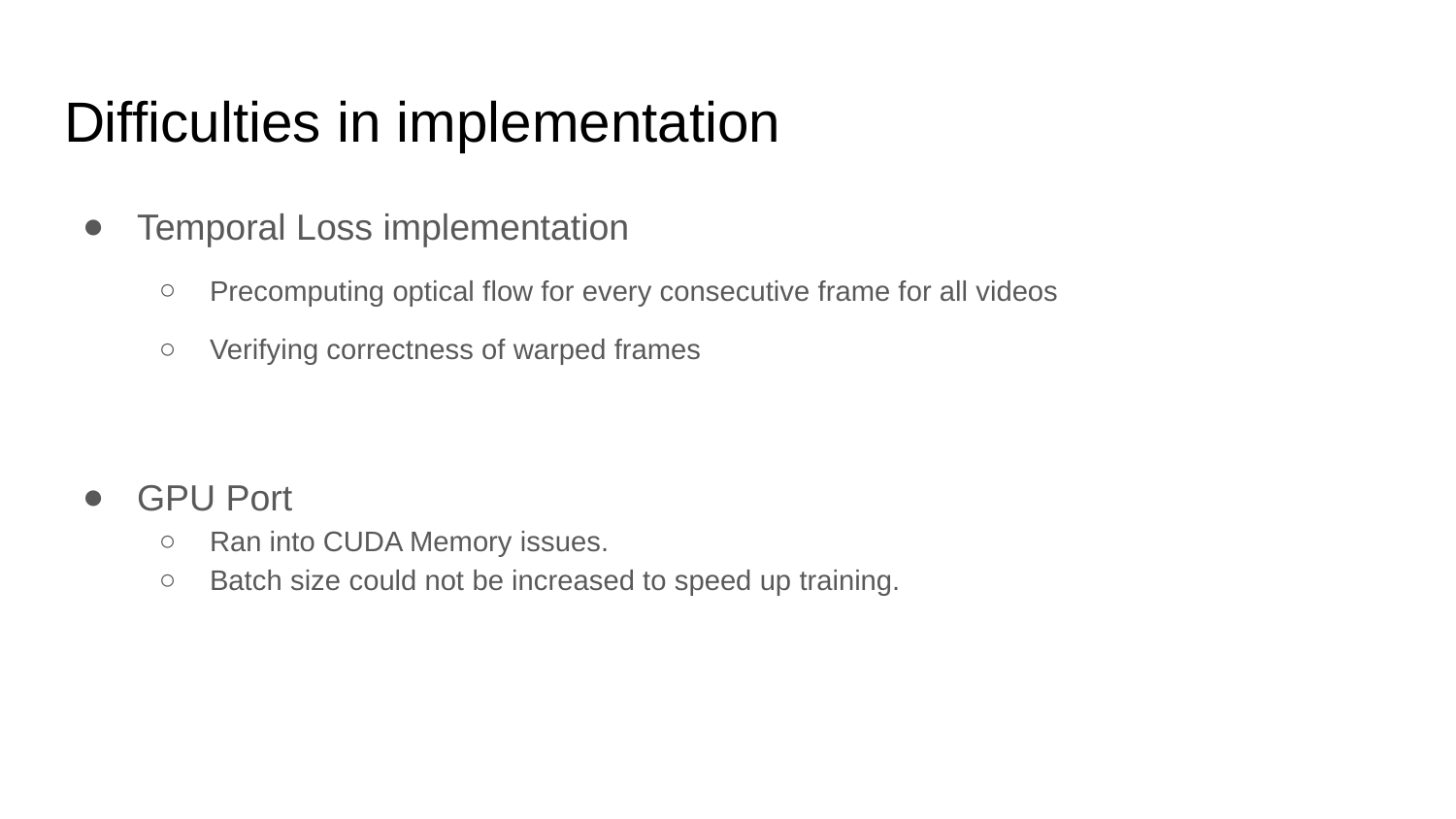

# Difficulties in implementation
Temporal Loss implementation
Precomputing optical flow for every consecutive frame for all videos
Verifying correctness of warped frames

GPU Port
Ran into CUDA Memory issues.
Batch size could not be increased to speed up training.